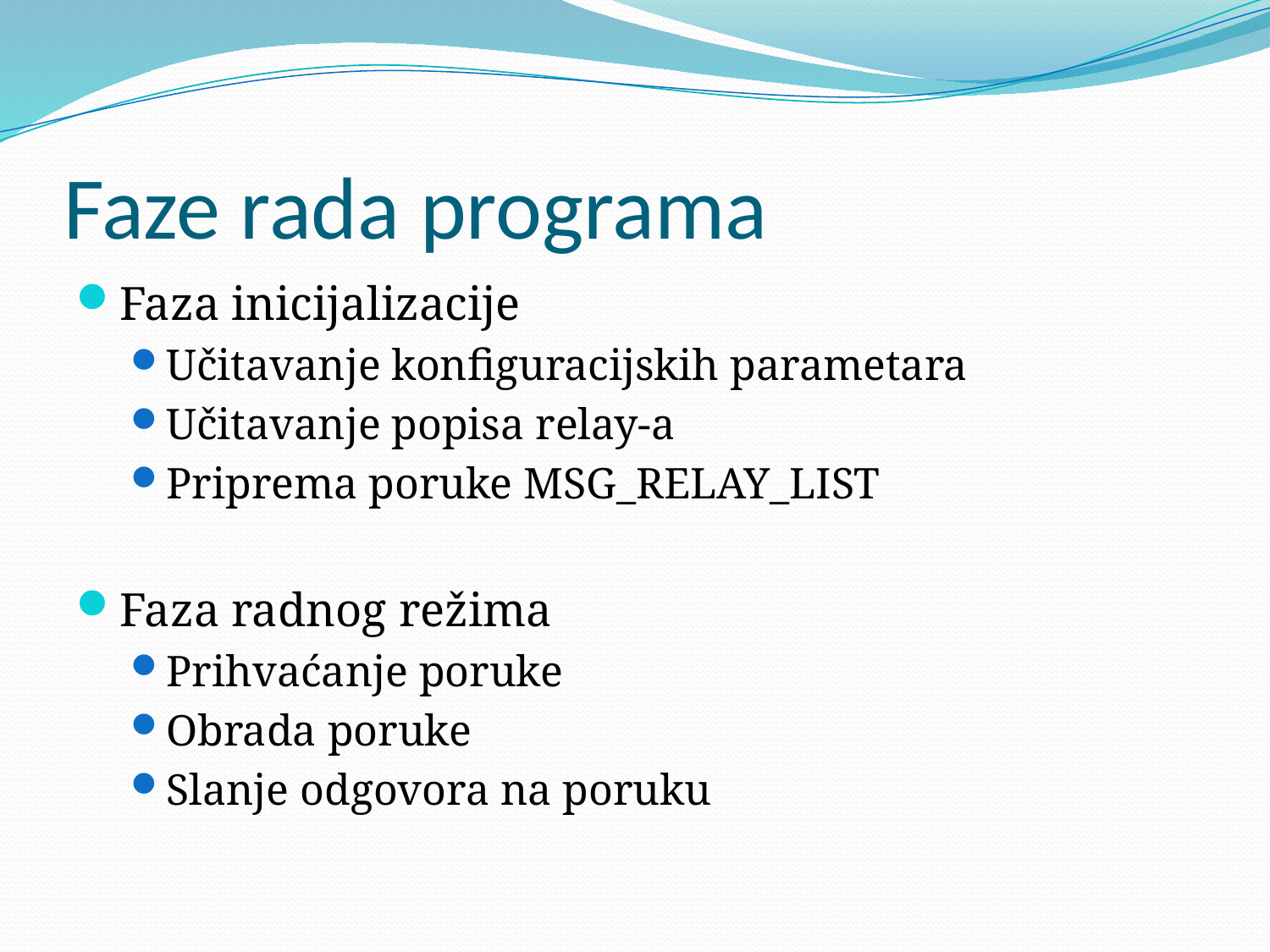

# Faze rada programa
Faza inicijalizacije
Učitavanje konfiguracijskih parametara
Učitavanje popisa relay-a
Priprema poruke MSG_RELAY_LIST

Faza radnog režima
Prihvaćanje poruke
Obrada poruke
Slanje odgovora na poruku